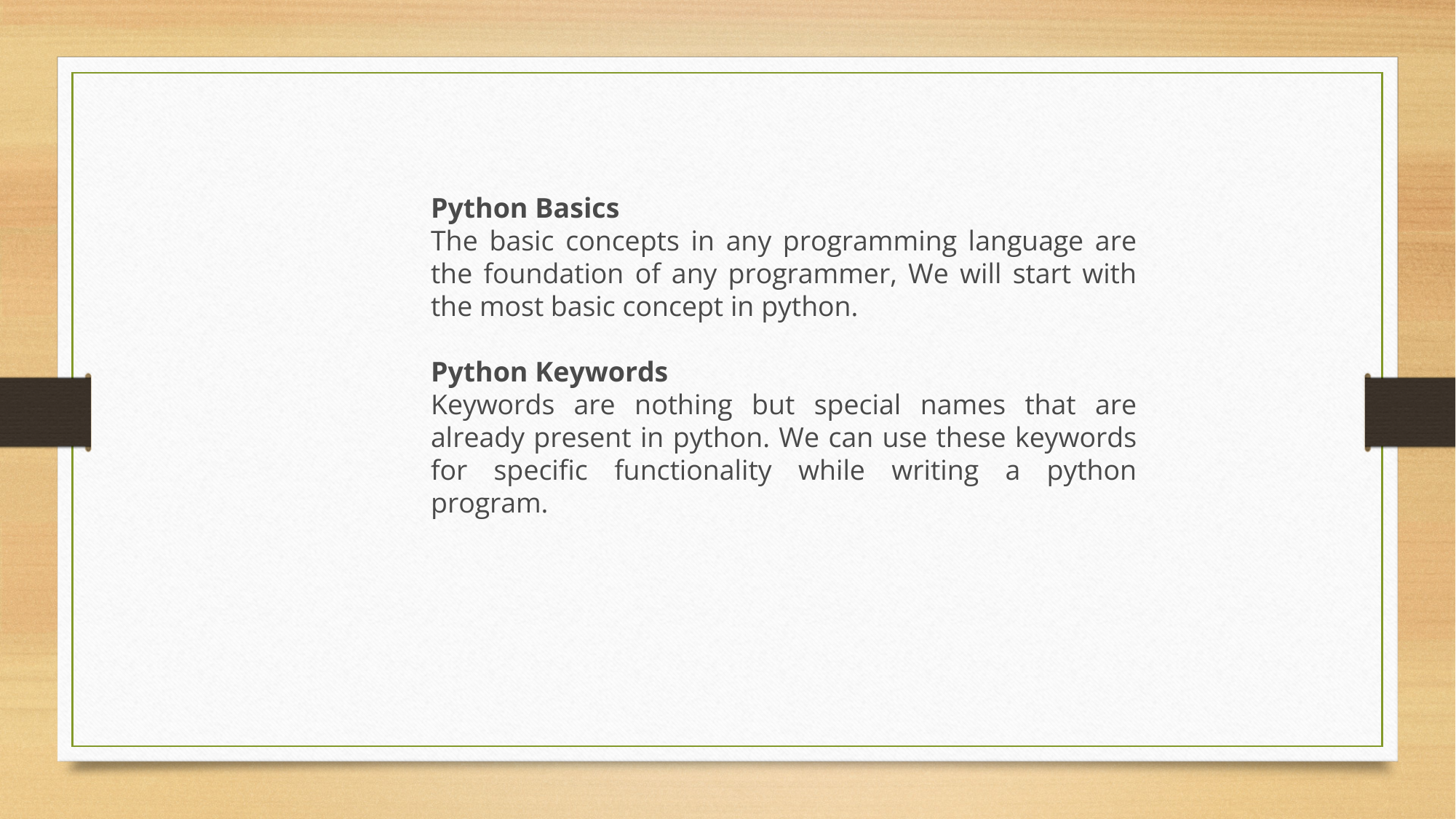

Python Basics
The basic concepts in any programming language are the foundation of any programmer, We will start with the most basic concept in python.

Python Keywords
Keywords are nothing but special names that are already present in python. We can use these keywords for specific functionality while writing a python program.